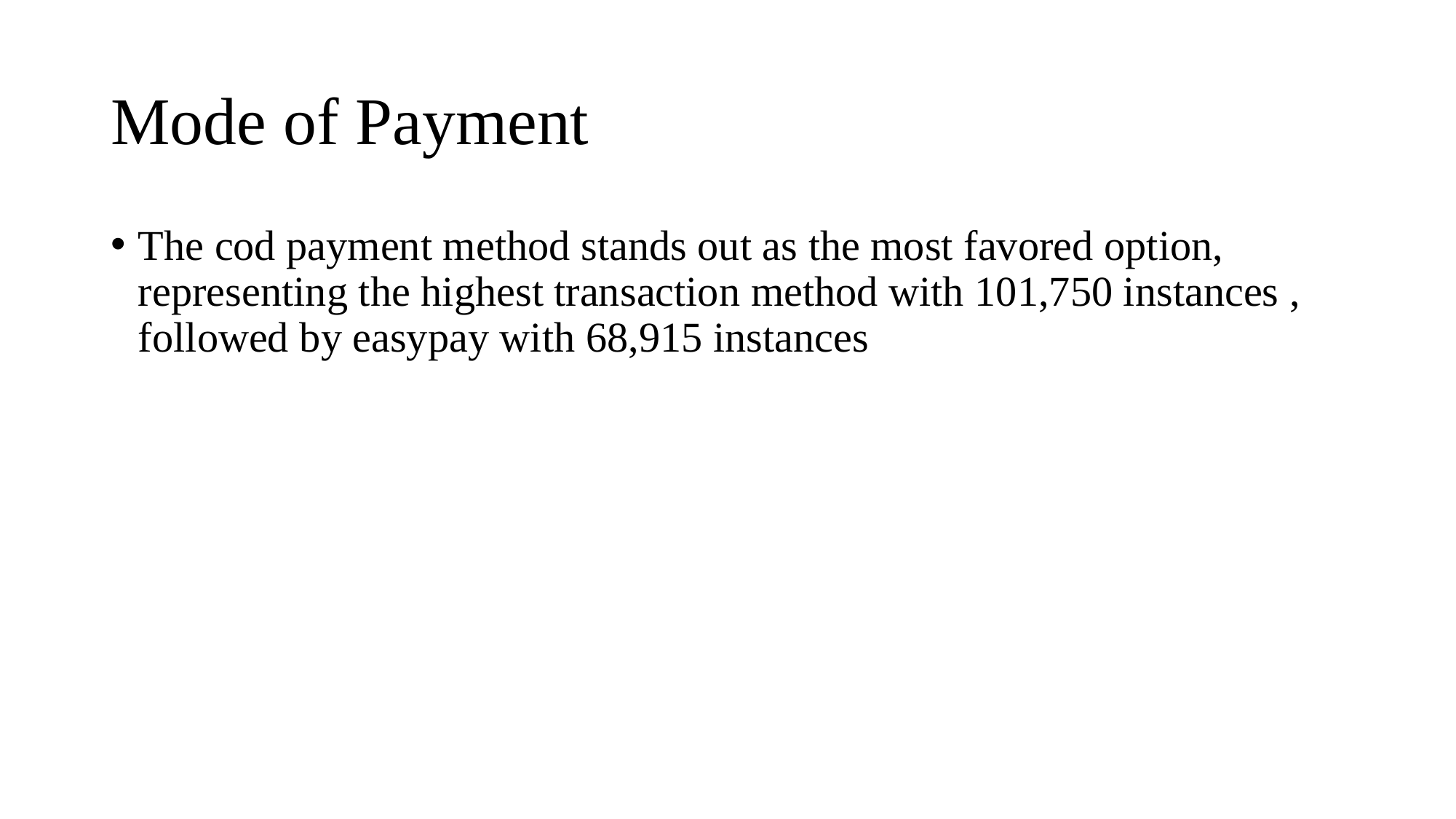

# Mode of Payment
The cod payment method stands out as the most favored option, representing the highest transaction method with 101,750 instances , followed by easypay with 68,915 instances